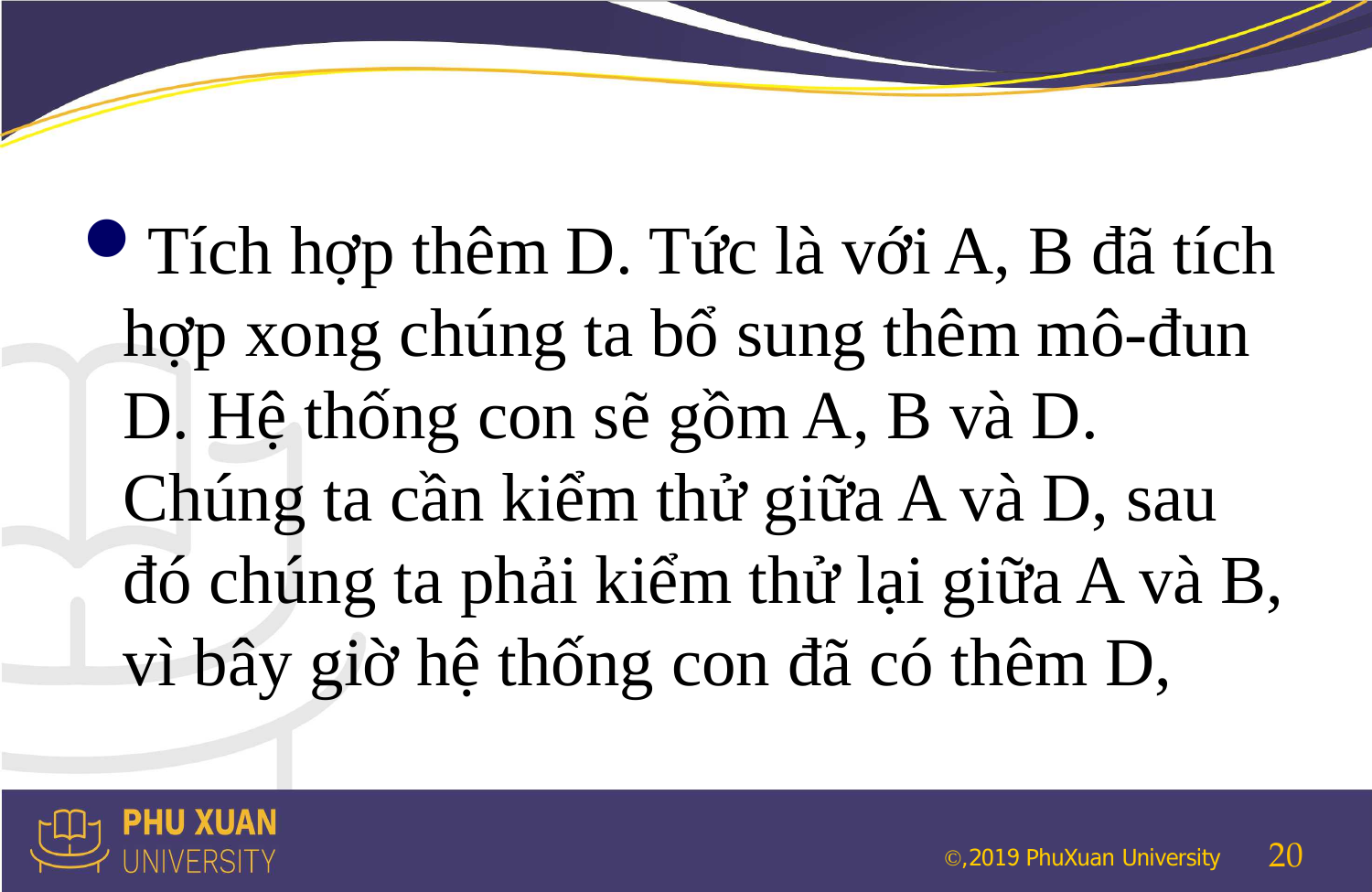

#
Tích hợp thêm D. Tức là với A, B đã tích hợp xong chúng ta bổ sung thêm mô-đun D. Hệ thống con sẽ gồm A, B và D. Chúng ta cần kiểm thử giữa A và D, sau đó chúng ta phải kiểm thử lại giữa A và B, vì bây giờ hệ thống con đã có thêm D,
20